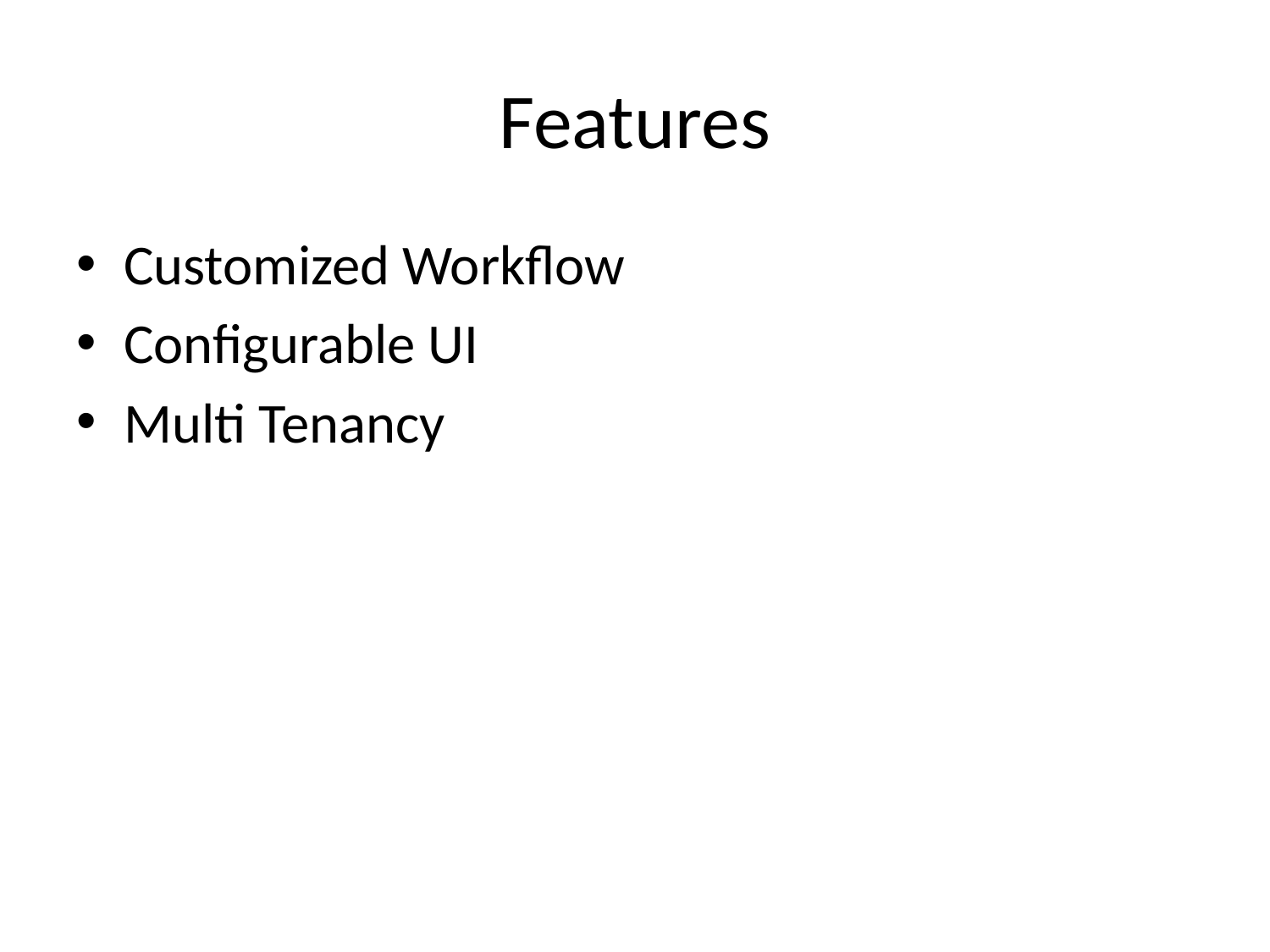

# Features
Customized Workflow
Configurable UI
Multi Tenancy